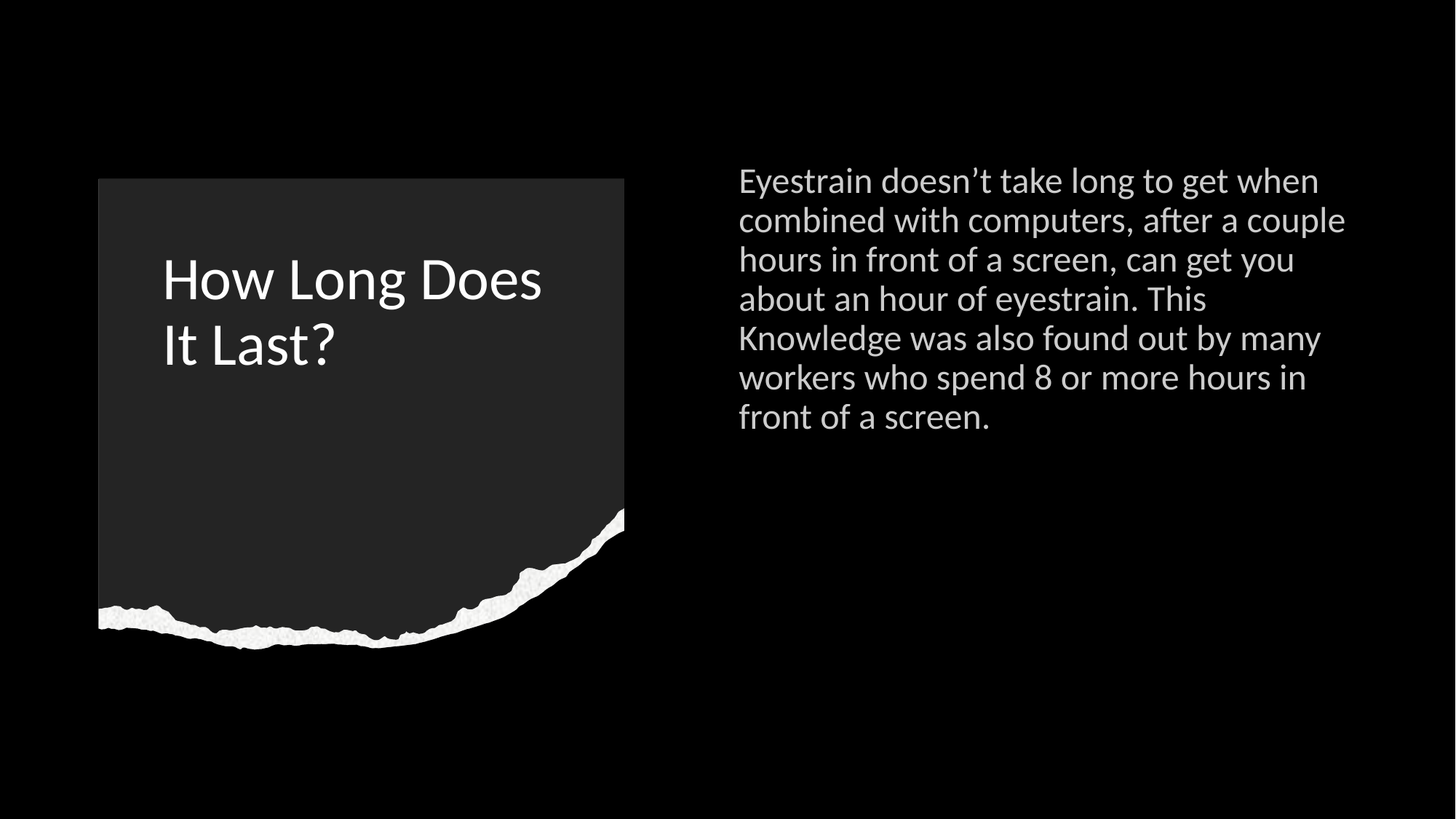

Eyestrain doesn’t take long to get when combined with computers, after a couple hours in front of a screen, can get you about an hour of eyestrain. This Knowledge was also found out by many workers who spend 8 or more hours in front of a screen.

# How Long Does It Last?